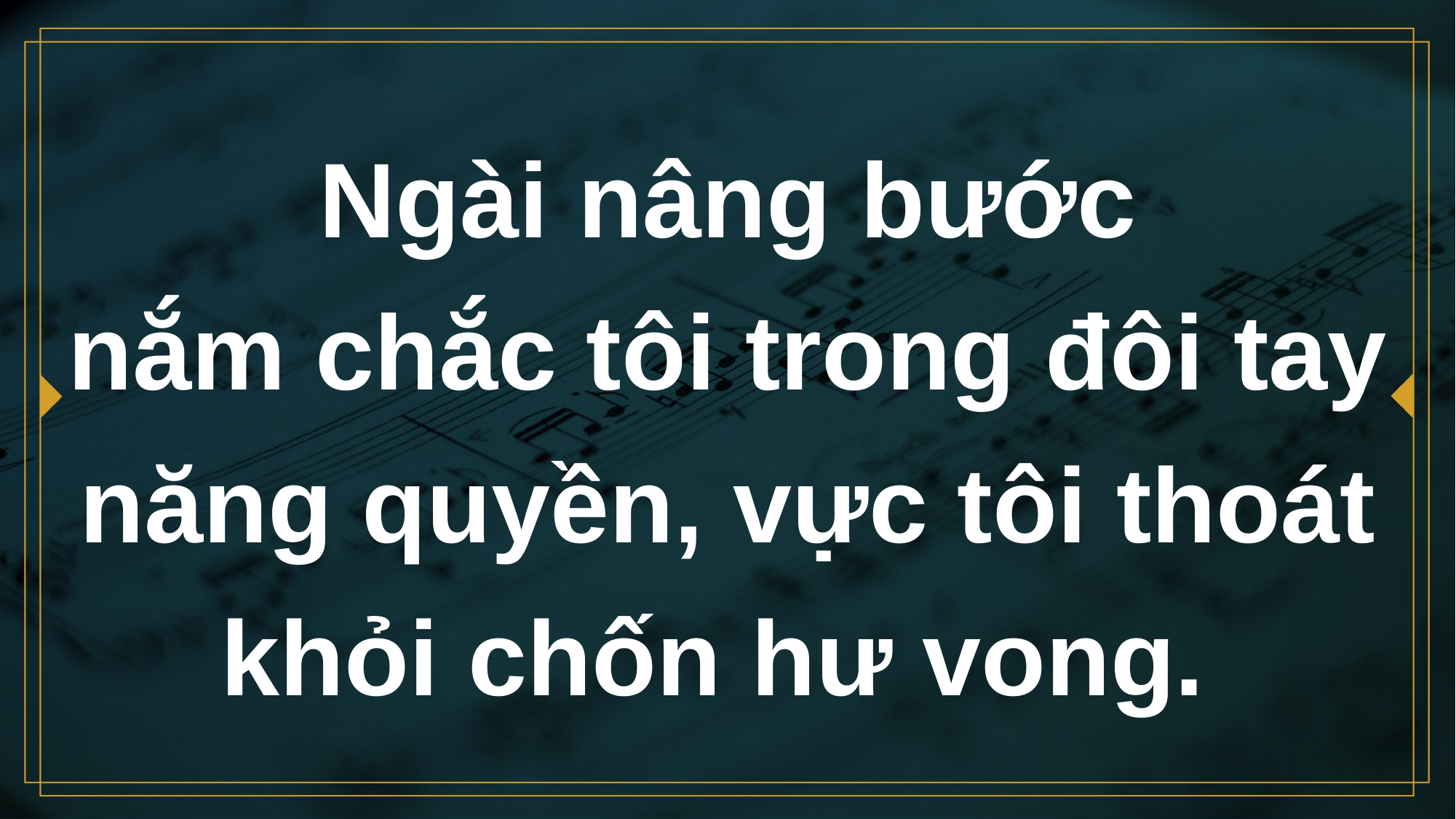

# Ngài nâng bước nắm chắc tôi trong đôi tay năng quyền, vực tôi thoát khỏi chốn hư vong.